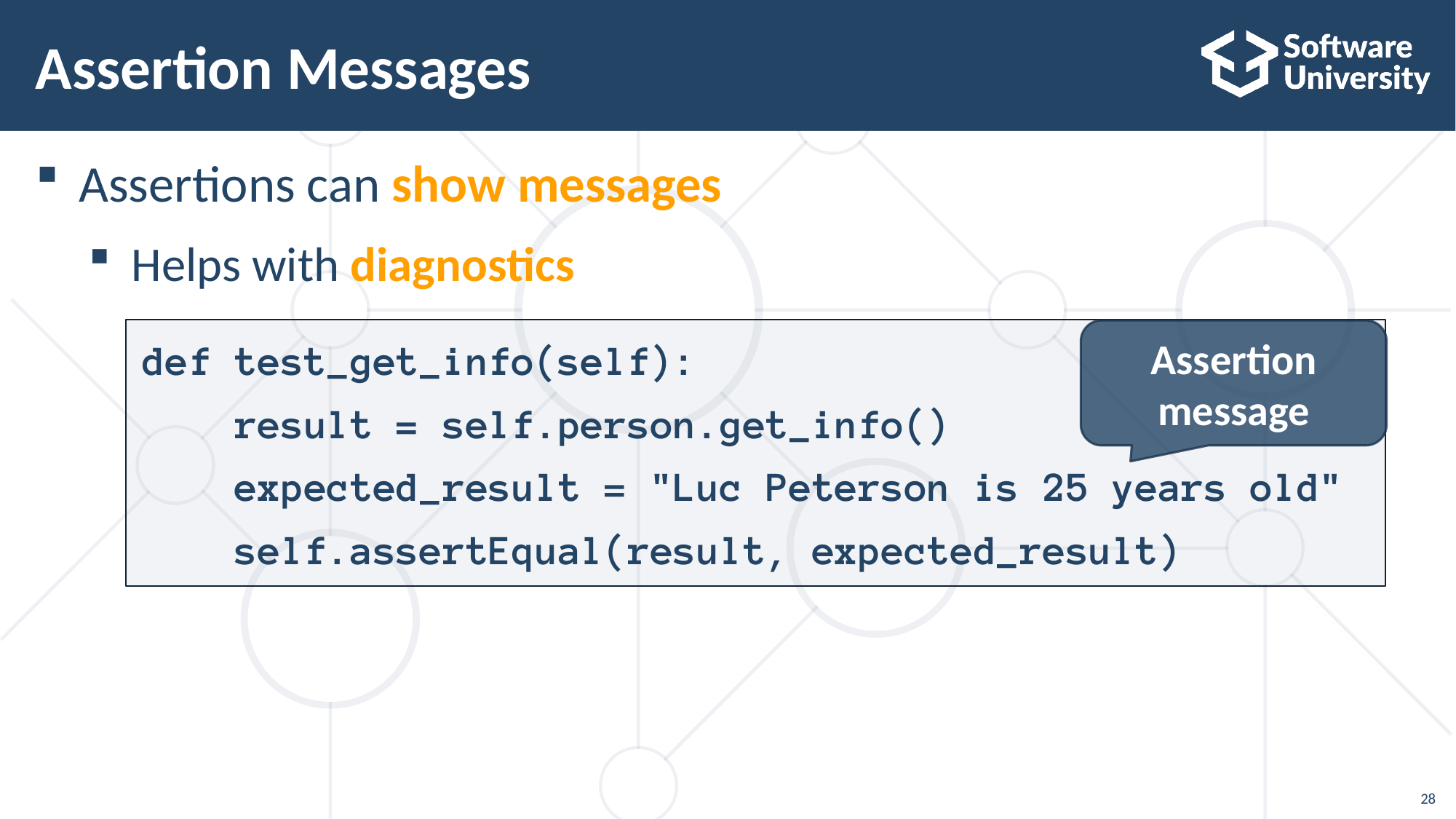

# Assertion Messages
Assertions can show messages
Helps with diagnostics
def test_get_info(self):
    result = self.person.get_info()
    expected_result = "Luc Peterson is 25 years old"
    self.assertEqual(result, expected_result)
Assertion message
28